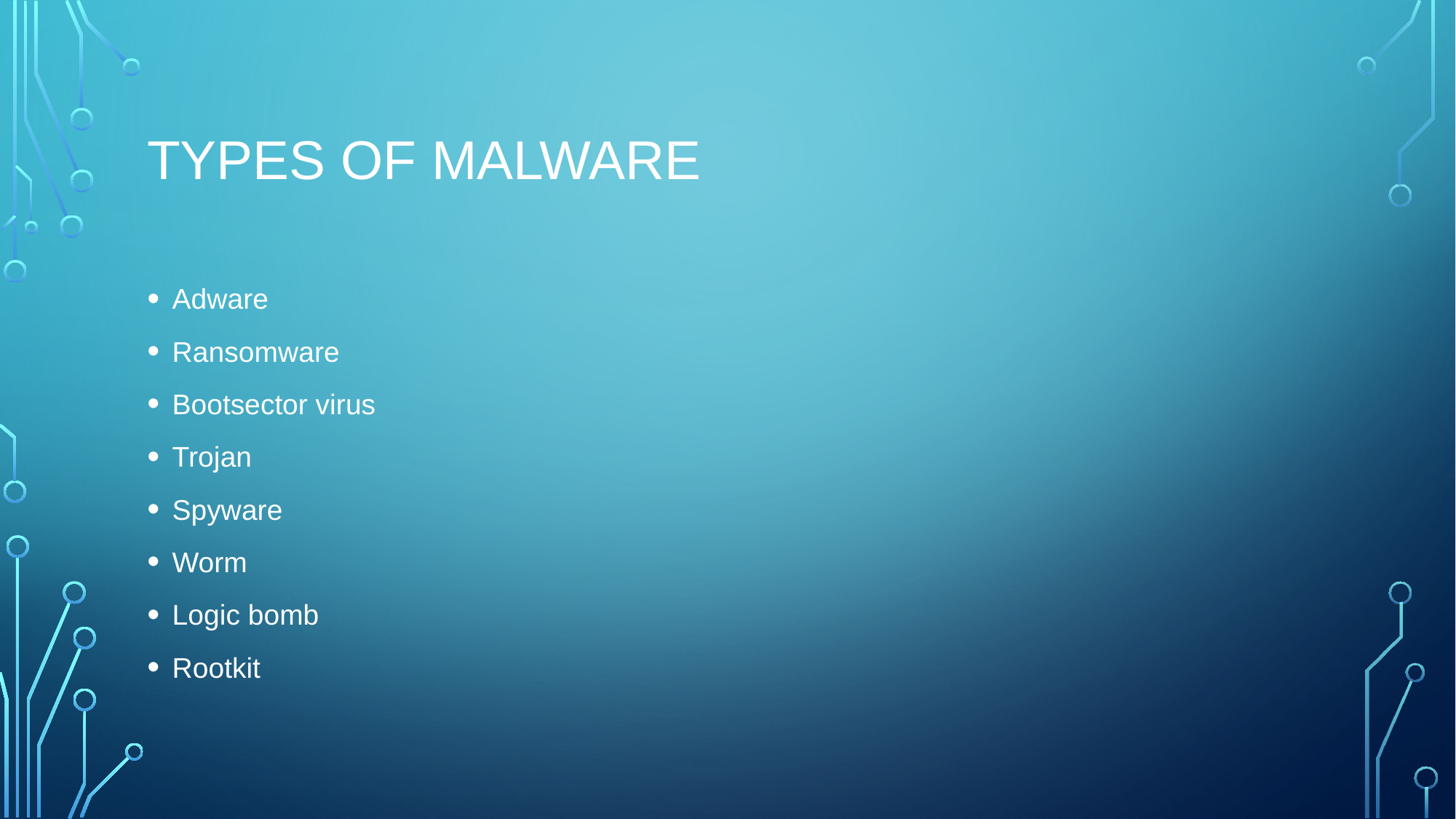

# Types of malware
Adware
Ransomware
Bootsector virus
Trojan
Spyware
Worm
Logic bomb
Rootkit